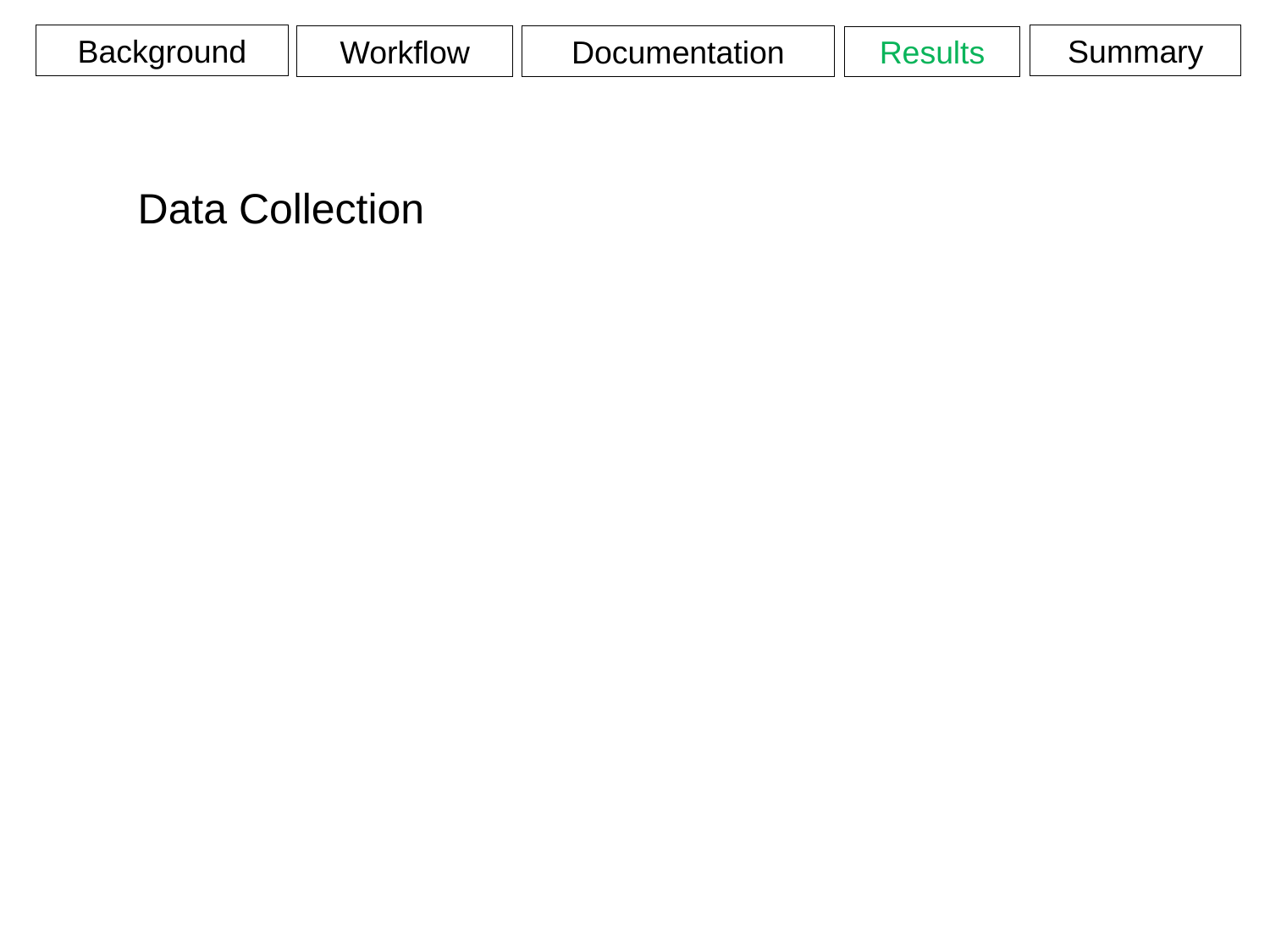

Background
Summary
Documentation
Workflow
Results
Data Collection